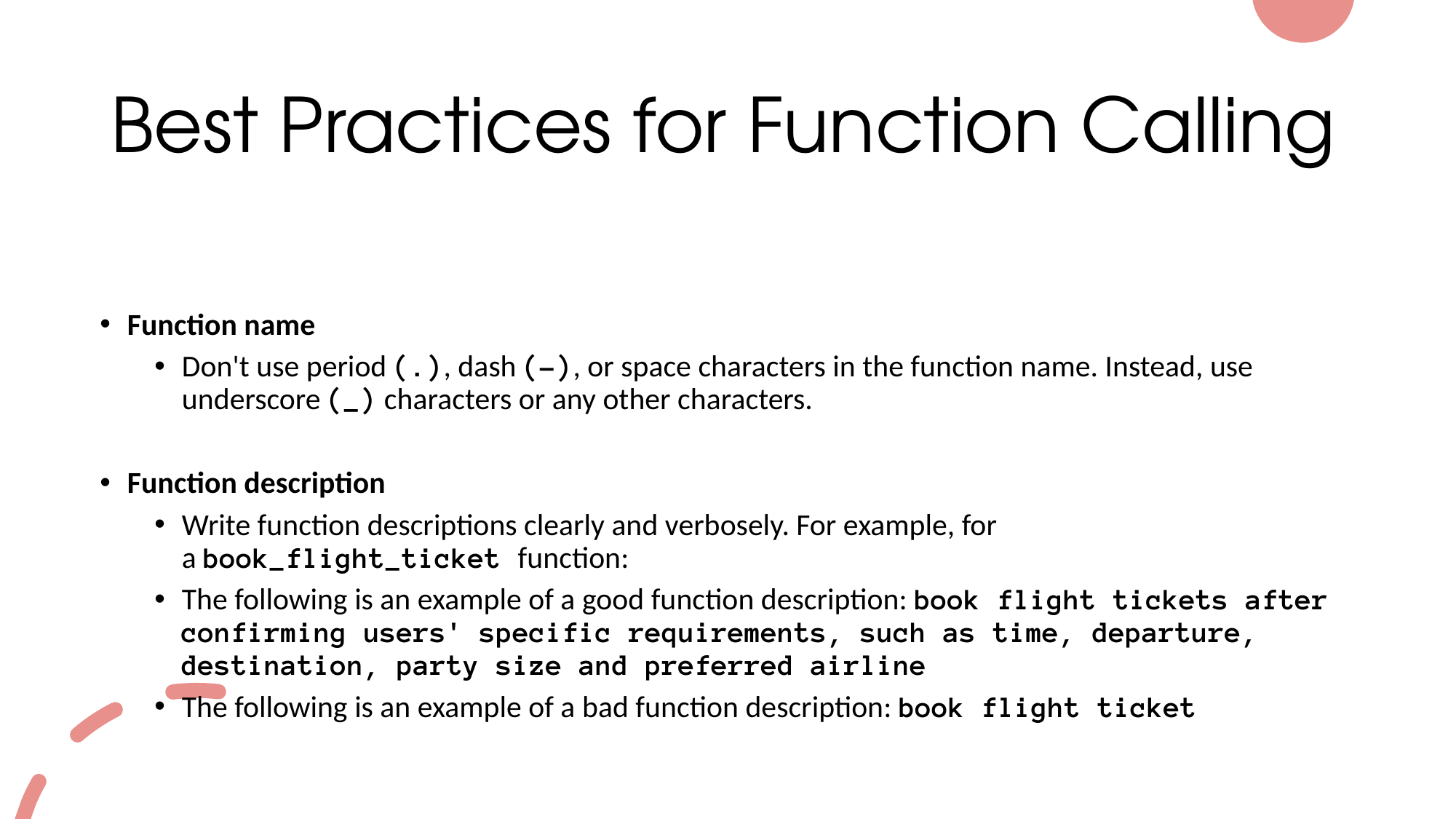

# Best Practices for Function Calling
Function name
Don't use period (.), dash (-), or space characters in the function name. Instead, use underscore (_) characters or any other characters.

Function description
Write function descriptions clearly and verbosely. For example, for a book_flight_ticket function:
The following is an example of a good function description: book flight tickets after confirming users' specific requirements, such as time, departure, destination, party size and preferred airline
The following is an example of a bad function description: book flight ticket